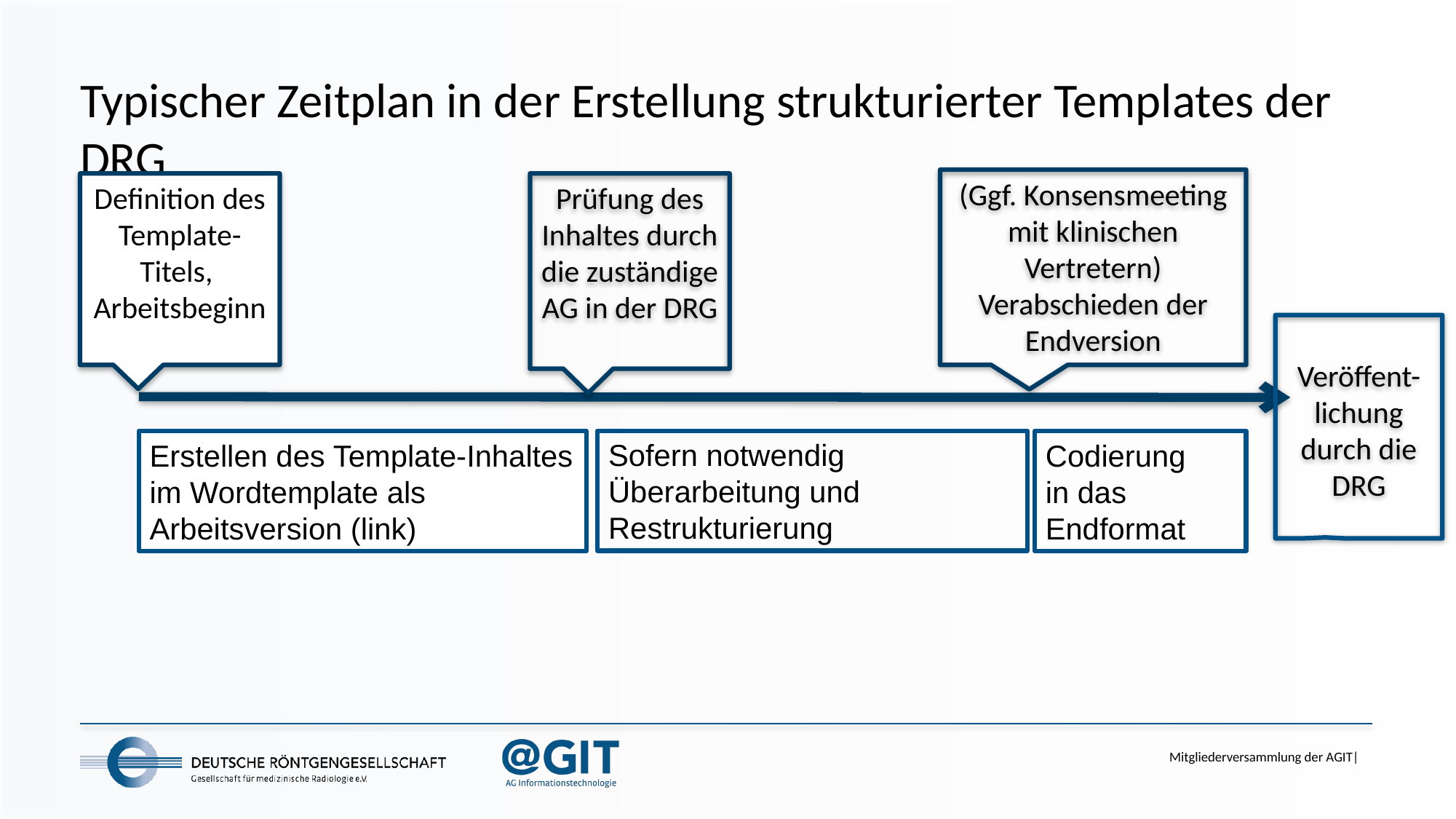

# Typischer Zeitplan in der Erstellung strukturierter Templates der DRG
(Ggf. Konsensmeeting mit klinischen Vertretern) Verabschieden der Endversion
Definition des Template-Titels,
Arbeitsbeginn
Prüfung des Inhaltes durch die zuständige AG in der DRG

Veröffent-lichung
durch die DRG
Sofern notwendig Überarbeitung und Restrukturierung
Erstellen des Template-Inhaltes im Wordtemplate als Arbeitsversion (link)
Codierung
in das
Endformat